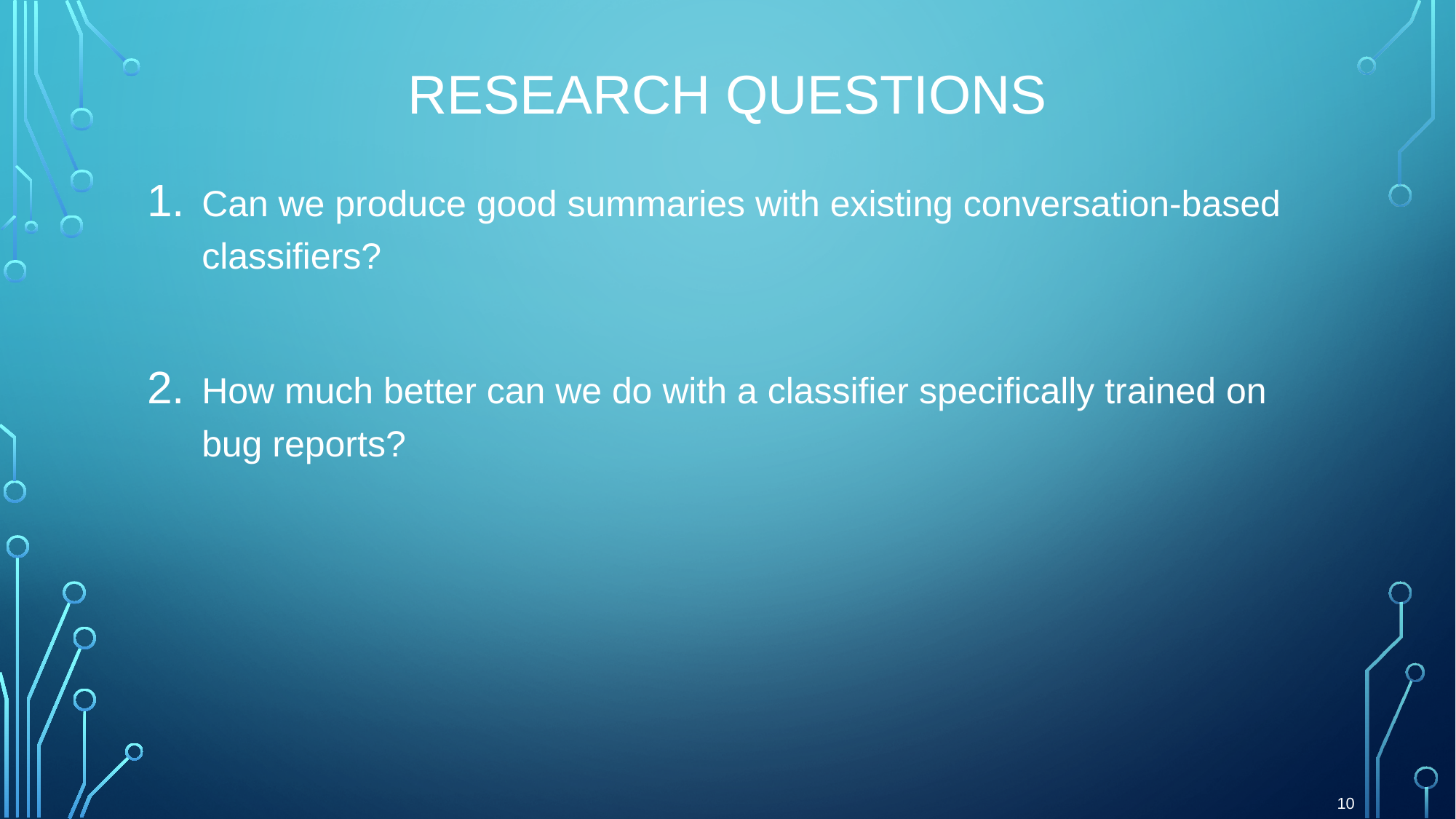

# Research questions
Can we produce good summaries with existing conversation-based classiﬁers?

How much better can we do with a classiﬁer speciﬁcally trained on bug reports?
10